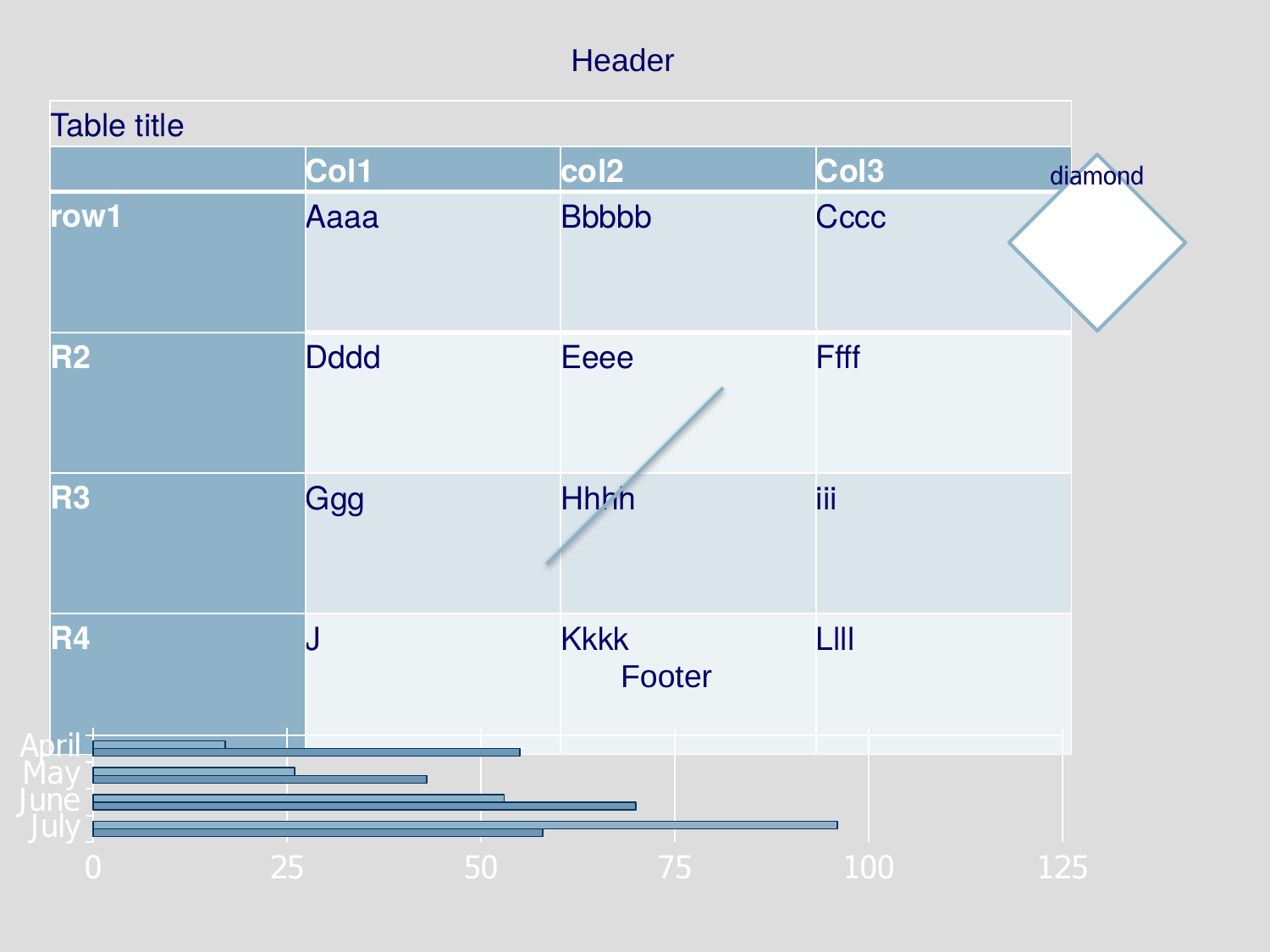

Header

| Table title |  |  |  |
| --- | --- | --- | --- |
|  | Col1 | col2 | Col3 |
| row1 | Aaaa | Bbbbb | Cccc |
| R2 | Dddd | Eeee | Ffff |
| R3 | Ggg | Hhhh | iii |
| R4 | J | Kkkk | Llll |
diamond

Footer

### Chart

| Category | Region 1 | Region 2 |
|---|---|---|
| April | 17.0 | 55.0 |
| May | 26.0 | 43.0 |
| June | 53.0 | 70.0 |
| July | 96.0 | 58.0 |